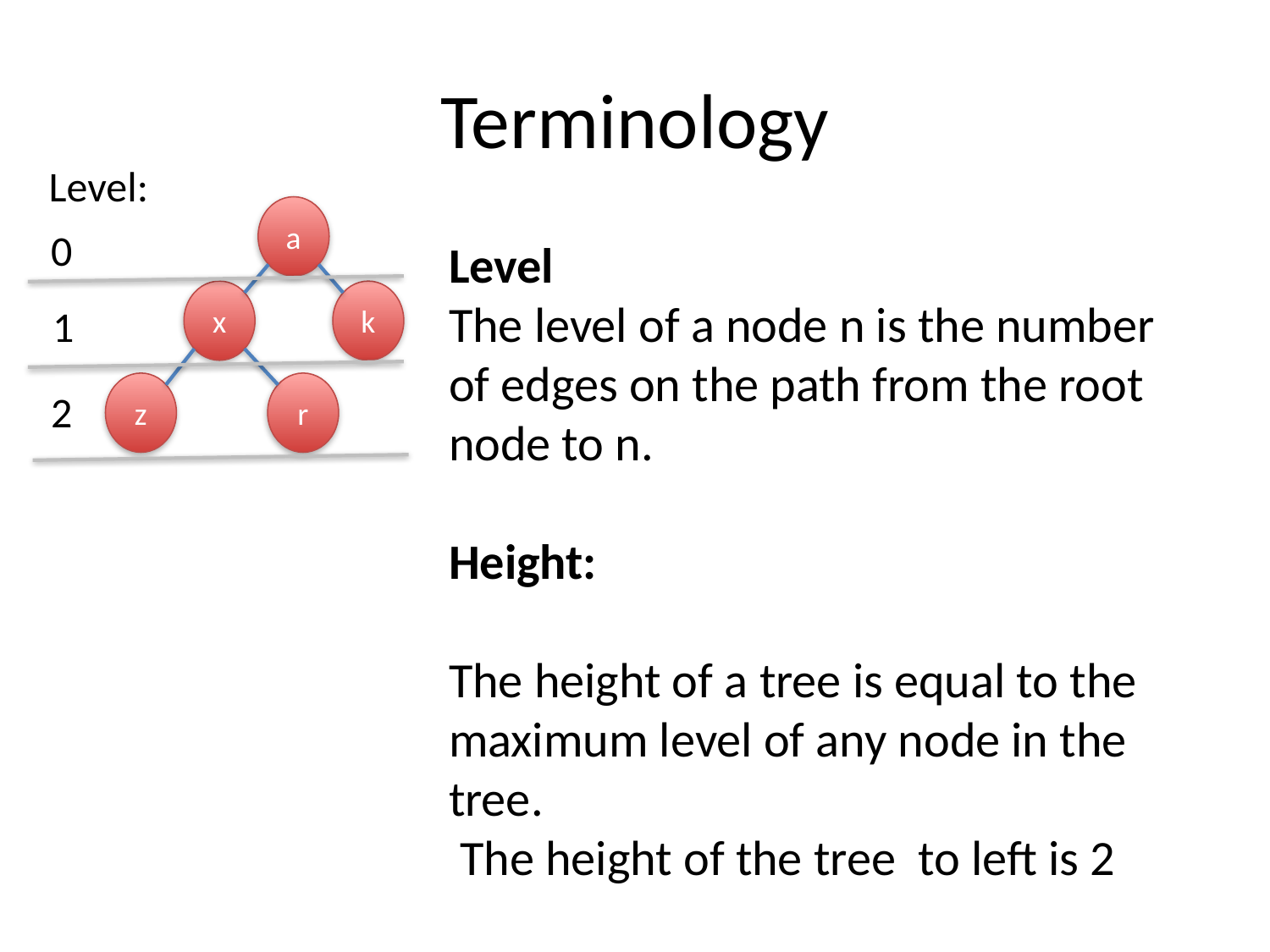

# Terminology
Level:
a
x
k
z
r
0
Level
The level of a node n is the number of edges on the path from the root node to n.

Height:

The height of a tree is equal to the maximum level of any node in the tree.
 The height of the tree  to left is 2
1
2